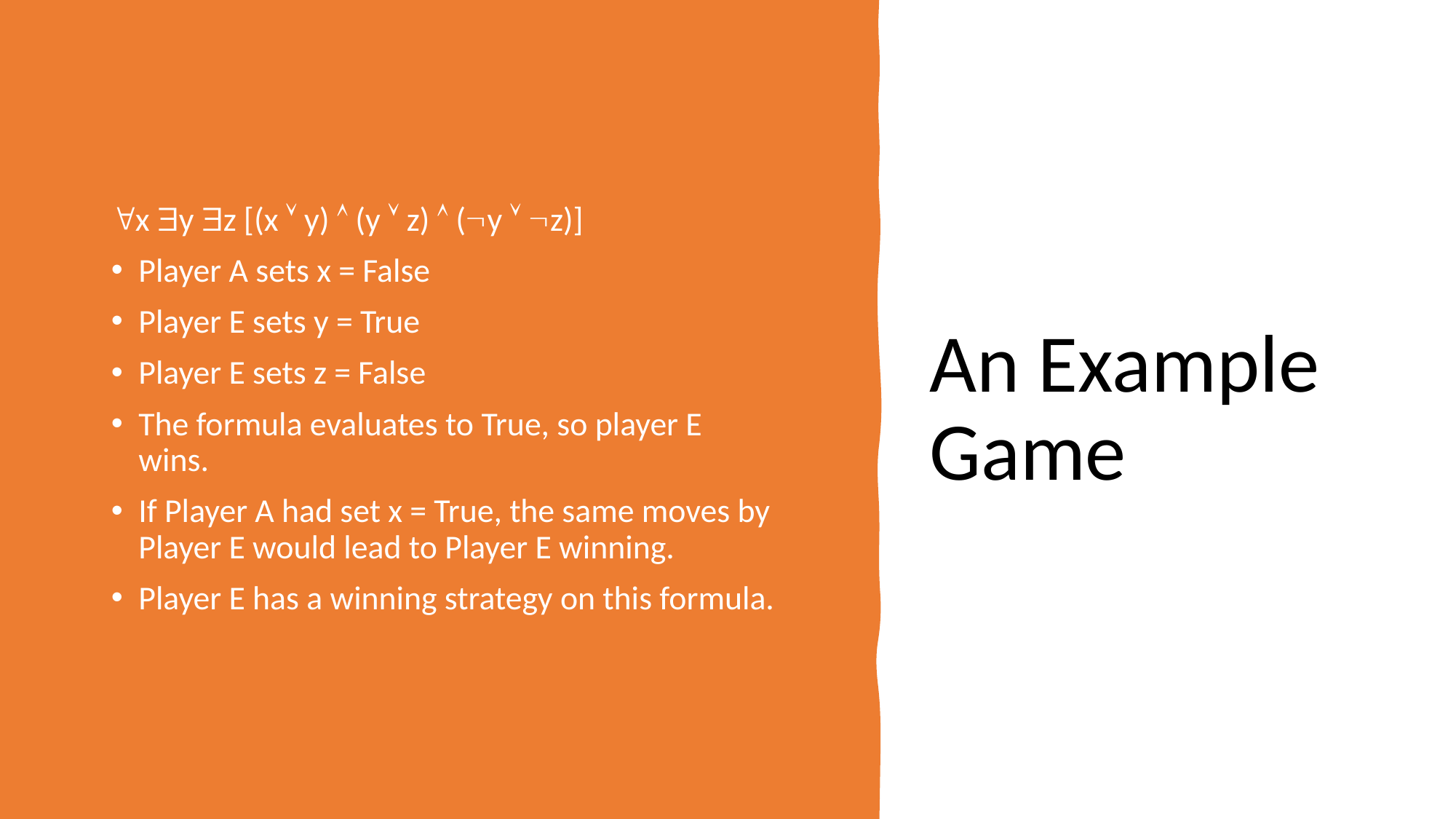

∀x ∃y ∃z [(x ∨ y) ∧ (y ∨ z) ∧ (¬y ∨ ¬z)]
Player A sets x = False
Player E sets y = True
Player E sets z = False
The formula evaluates to True, so player E wins.
If Player A had set x = True, the same moves by Player E would lead to Player E winning.
Player E has a winning strategy on this formula.
# An Example Game